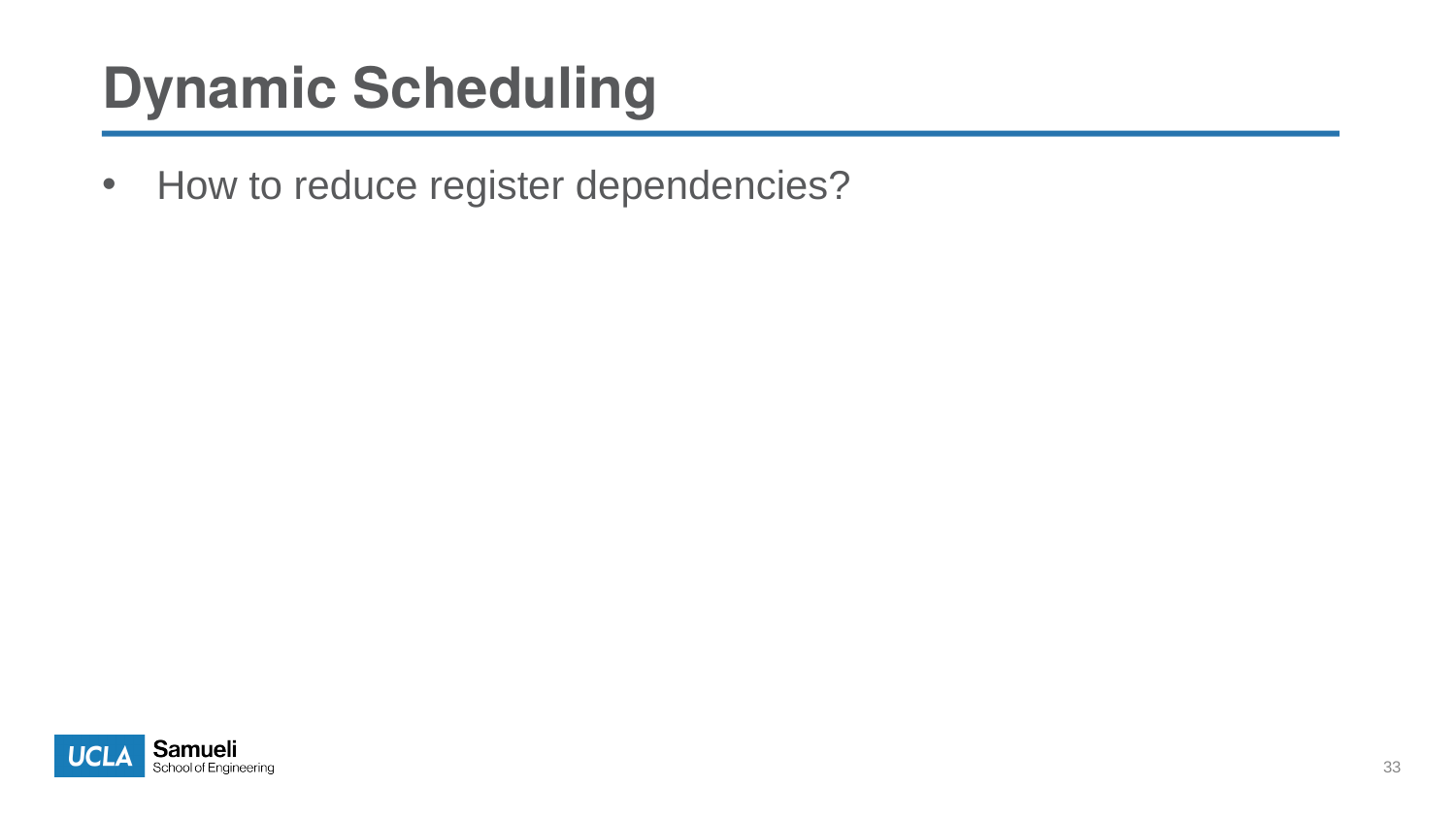

Dynamic Scheduling
How to reduce register dependencies?

33